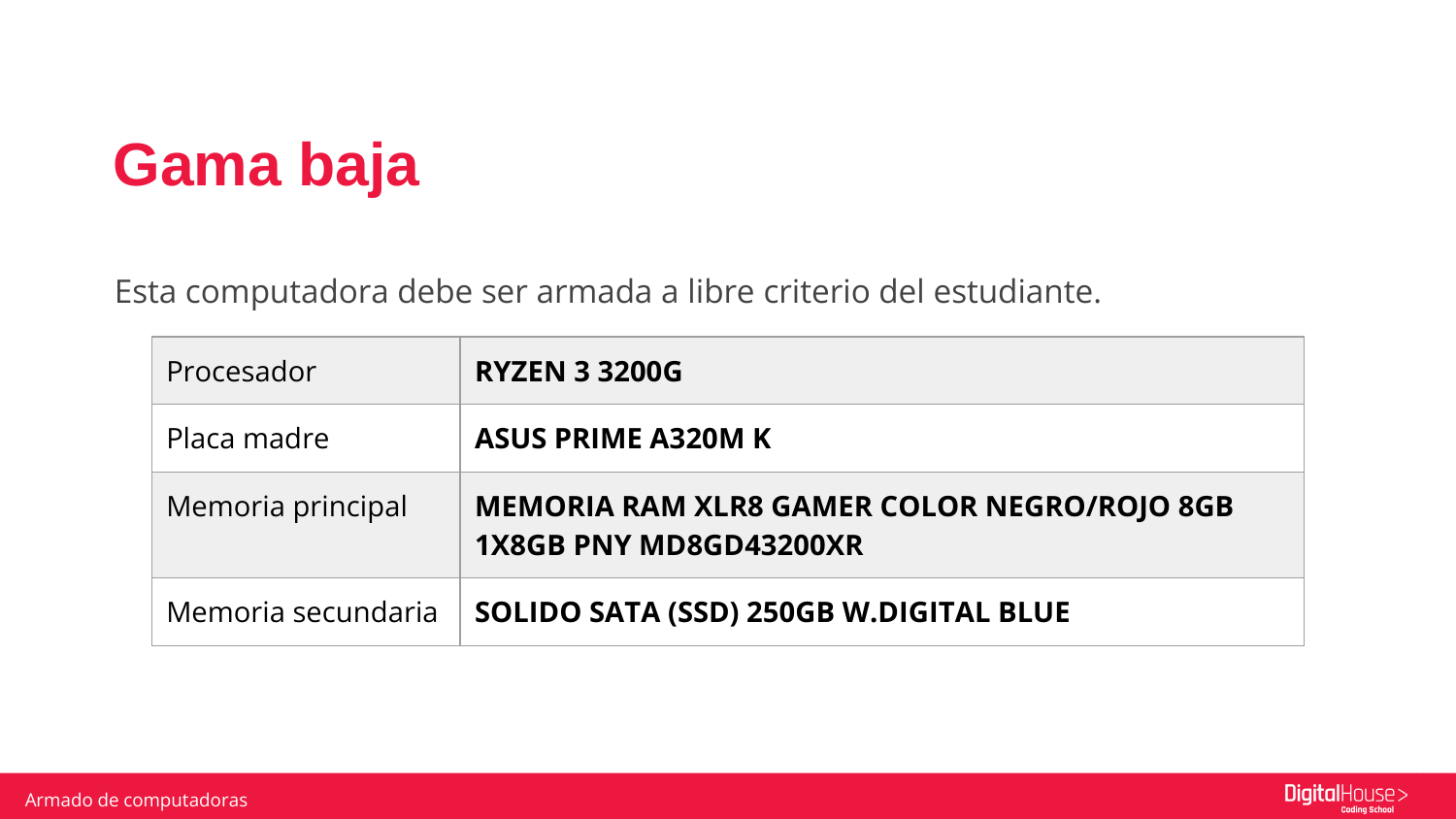

Gama baja
Esta computadora debe ser armada a libre criterio del estudiante.

| Procesador | RYZEN 3 3200G |
| --- | --- |
| Placa madre | ASUS PRIME A320M K |
| Memoria principal | MEMORIA RAM XLR8 GAMER COLOR NEGRO/ROJO 8GB 1X8GB PNY MD8GD43200XR |
| Memoria secundaria | SOLIDO SATA (SSD) 250GB W.DIGITAL BLUE |